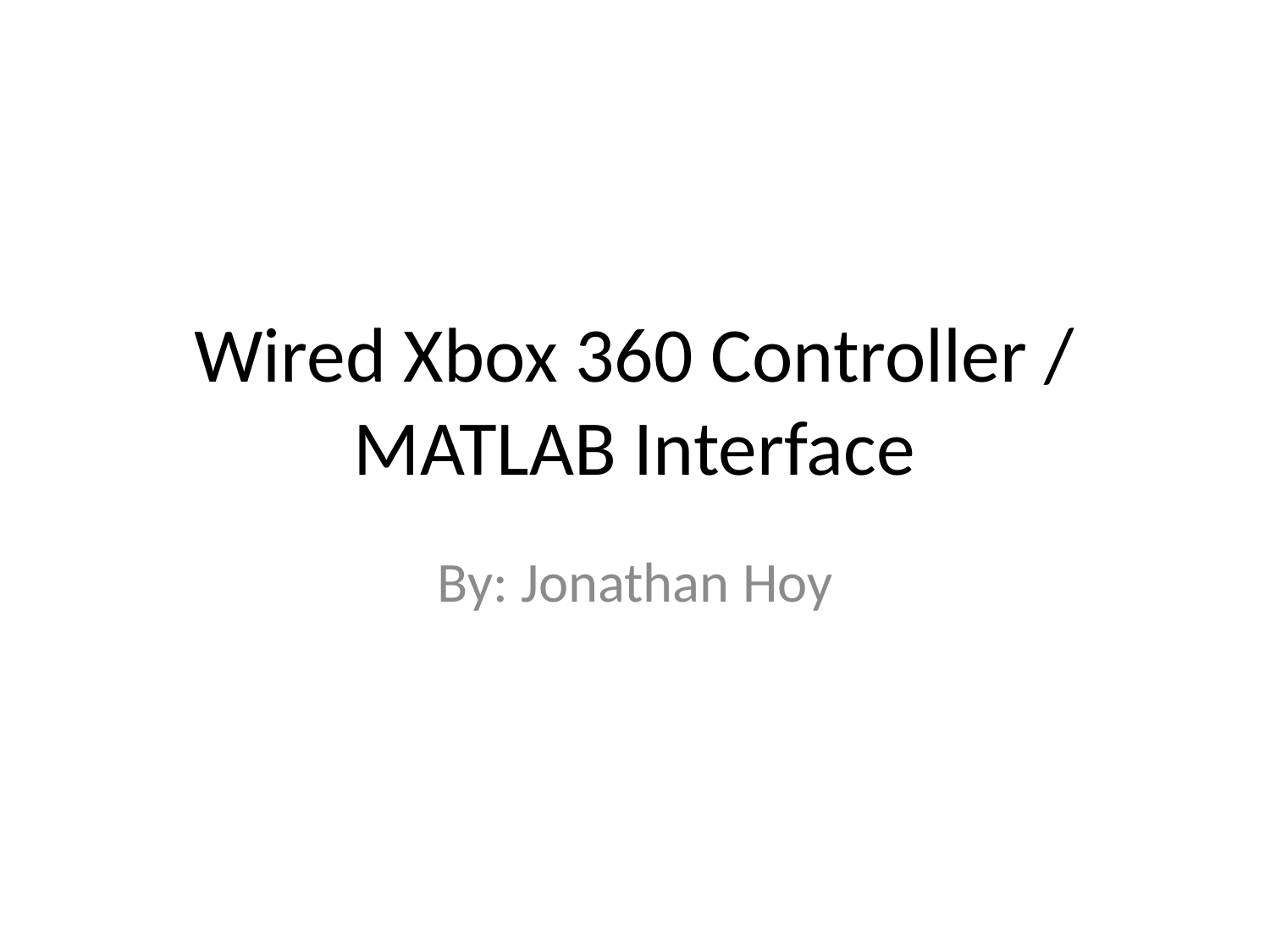

# Wired Xbox 360 Controller / MATLAB Interface
By: Jonathan Hoy